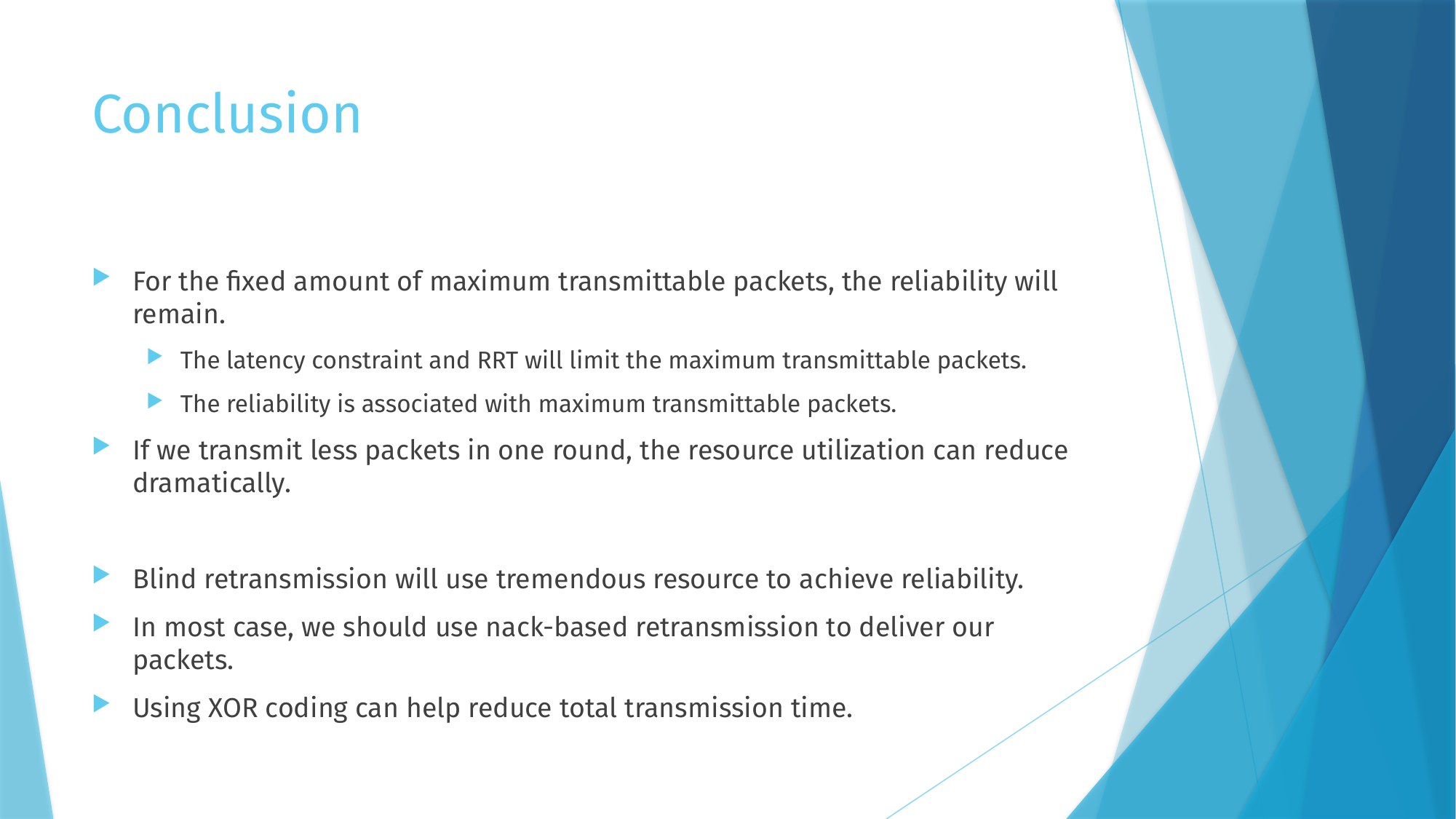

# Conclusion
For the fixed amount of maximum transmittable packets, the reliability will remain.
The latency constraint and RRT will limit the maximum transmittable packets.
The reliability is associated with maximum transmittable packets.
If we transmit less packets in one round, the resource utilization can reduce dramatically.

Blind retransmission will use tremendous resource to achieve reliability.
In most case, we should use nack-based retransmission to deliver our packets.
Using XOR coding can help reduce total transmission time.